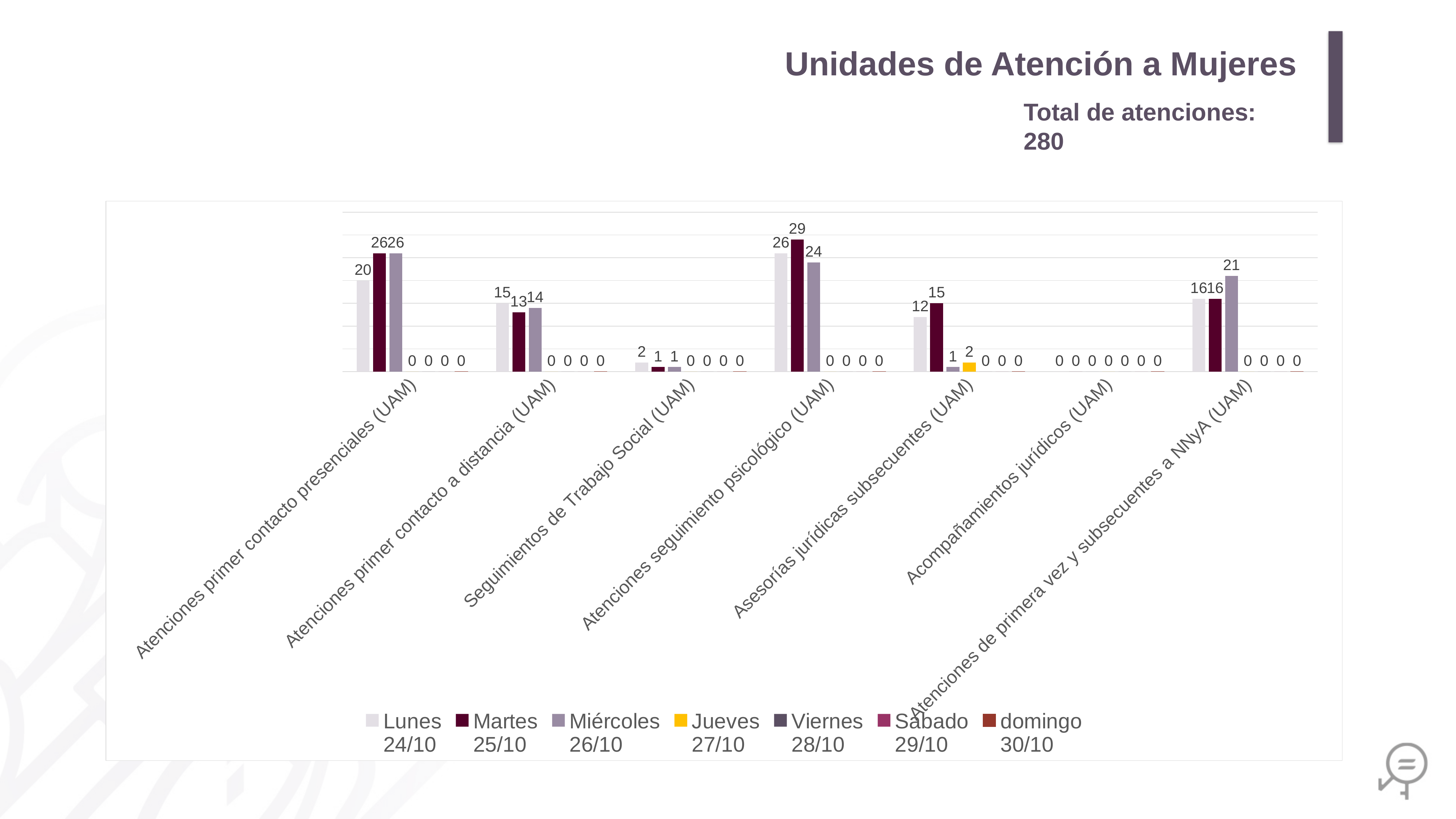

Unidades de Atención a Mujeres
Total de atenciones: 280

### Chart

| Category | Lunes
24/10 | Martes
25/10 | Miércoles
26/10 | Jueves
27/10 | Viernes
28/10 | Sabado
29/10 | domingo
30/10 |
|---|---|---|---|---|---|---|---|
| Atenciones primer contacto presenciales (UAM) | 20.0 | 26.0 | 26.0 | 0.0 | 0.0 | 0.0 | 0.0 |
| Atenciones primer contacto a distancia (UAM) | 15.0 | 13.0 | 14.0 | 0.0 | 0.0 | 0.0 | 0.0 |
| Seguimientos de Trabajo Social (UAM) | 2.0 | 1.0 | 1.0 | 0.0 | 0.0 | 0.0 | 0.0 |
| Atenciones seguimiento psicológico (UAM) | 26.0 | 29.0 | 24.0 | 0.0 | 0.0 | 0.0 | 0.0 |
| Asesorías jurídicas subsecuentes (UAM) | 12.0 | 15.0 | 1.0 | 2.0 | 0.0 | 0.0 | 0.0 |
| Acompañamientos jurídicos (UAM) | 0.0 | 0.0 | 0.0 | 0.0 | 0.0 | 0.0 | 0.0 |
| Atenciones de primera vez y subsecuentes a NNyA (UAM) | 16.0 | 16.0 | 21.0 | 0.0 | 0.0 | 0.0 | 0.0 |